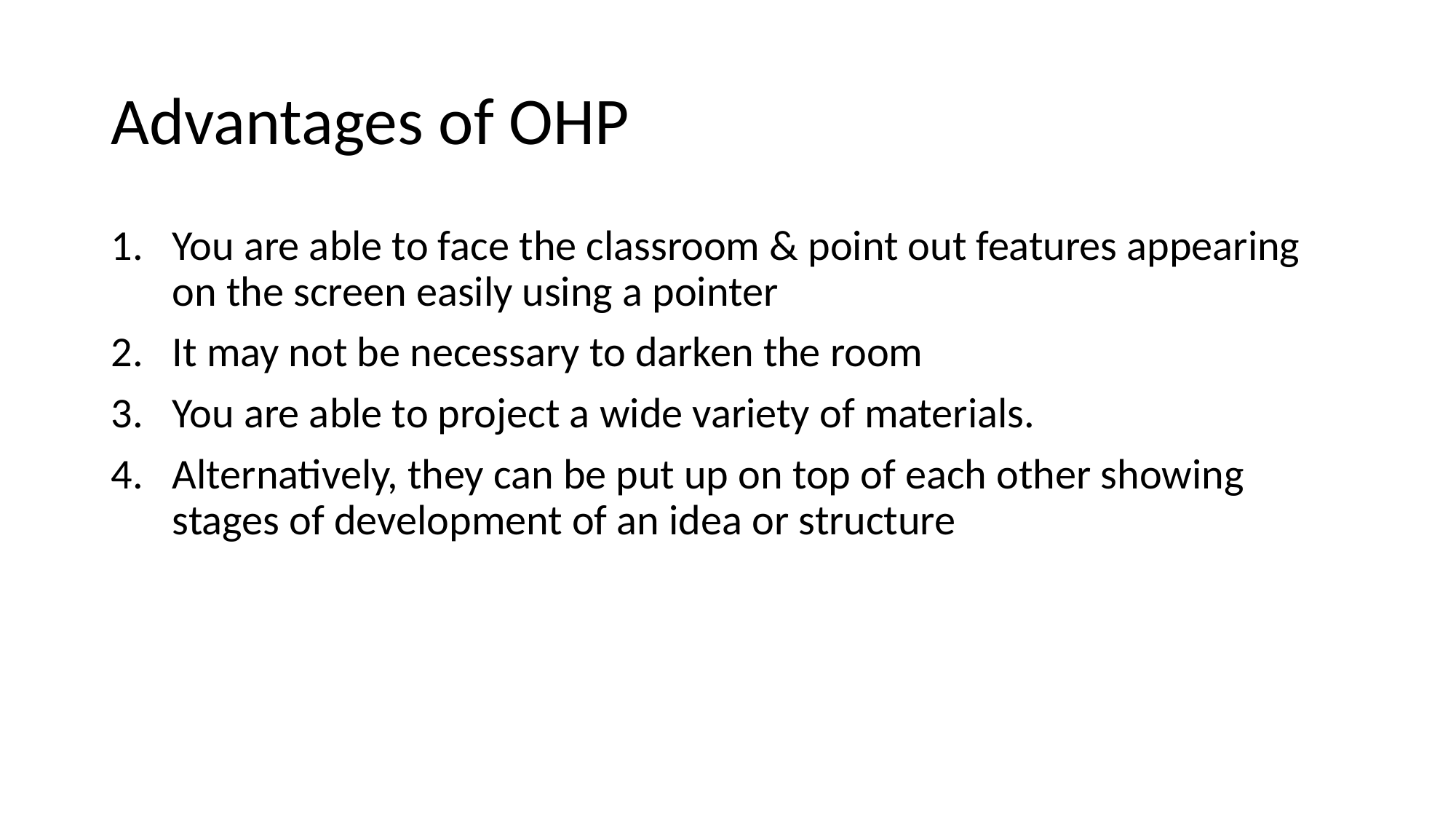

# Advantages of OHP
You are able to face the classroom & point out features appearing on the screen easily using a pointer
It may not be necessary to darken the room
You are able to project a wide variety of materials.
Alternatively, they can be put up on top of each other showing stages of development of an idea or structure